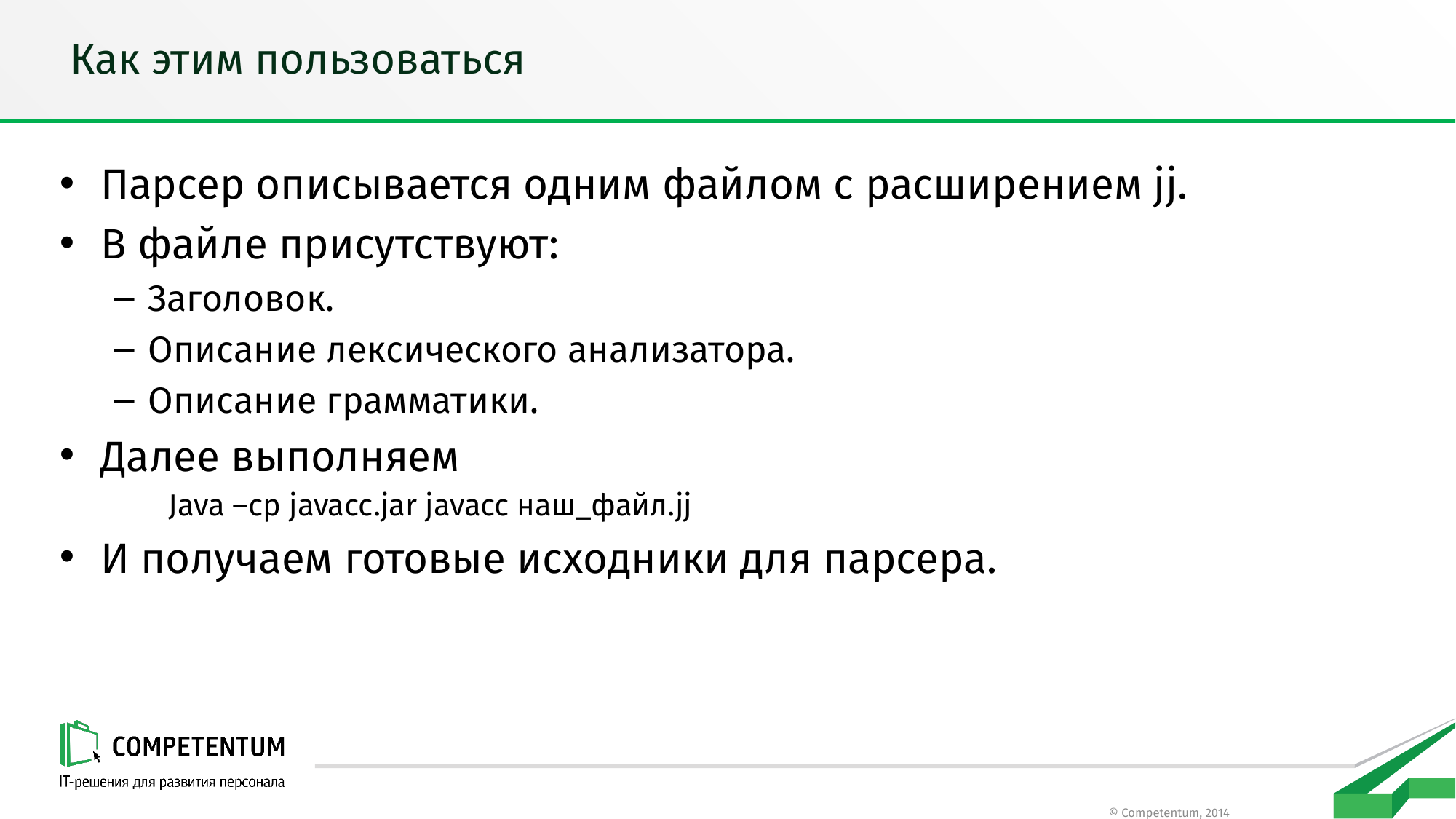

# Как этим пользоваться
Парсер описывается одним файлом с расширением jj.
В файле присутствуют:
Заголовок.
Описание лексического анализатора.
Описание грамматики.
Далее выполняем
Java –cp javacc.jar javacc наш_файл.jj
И получаем готовые исходники для парсера.